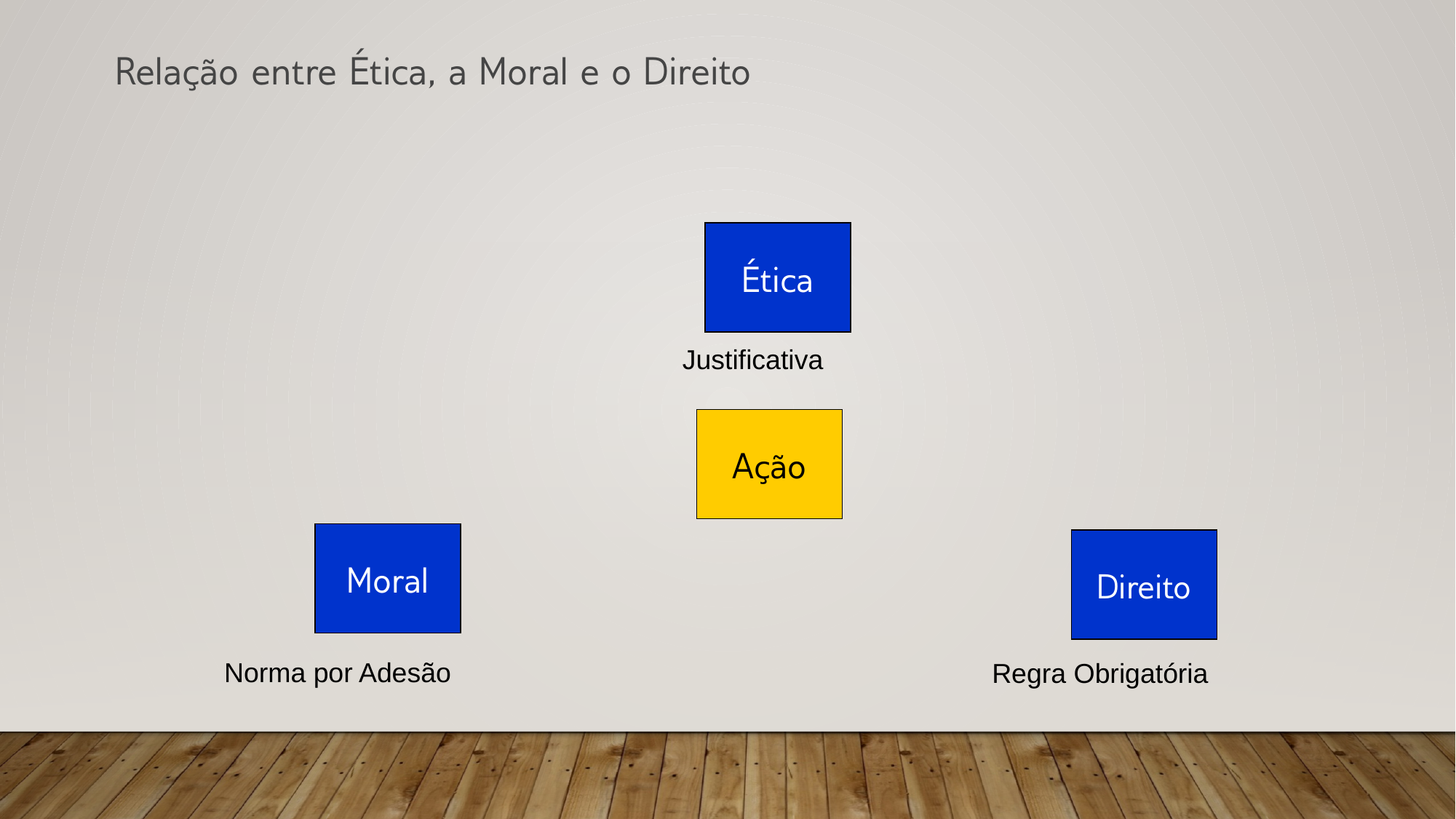

Relação entre Ética, a Moral e o Direito
Ética
Justificativa
Ação
Moral
Direito
Norma por Adesão
Regra Obrigatória